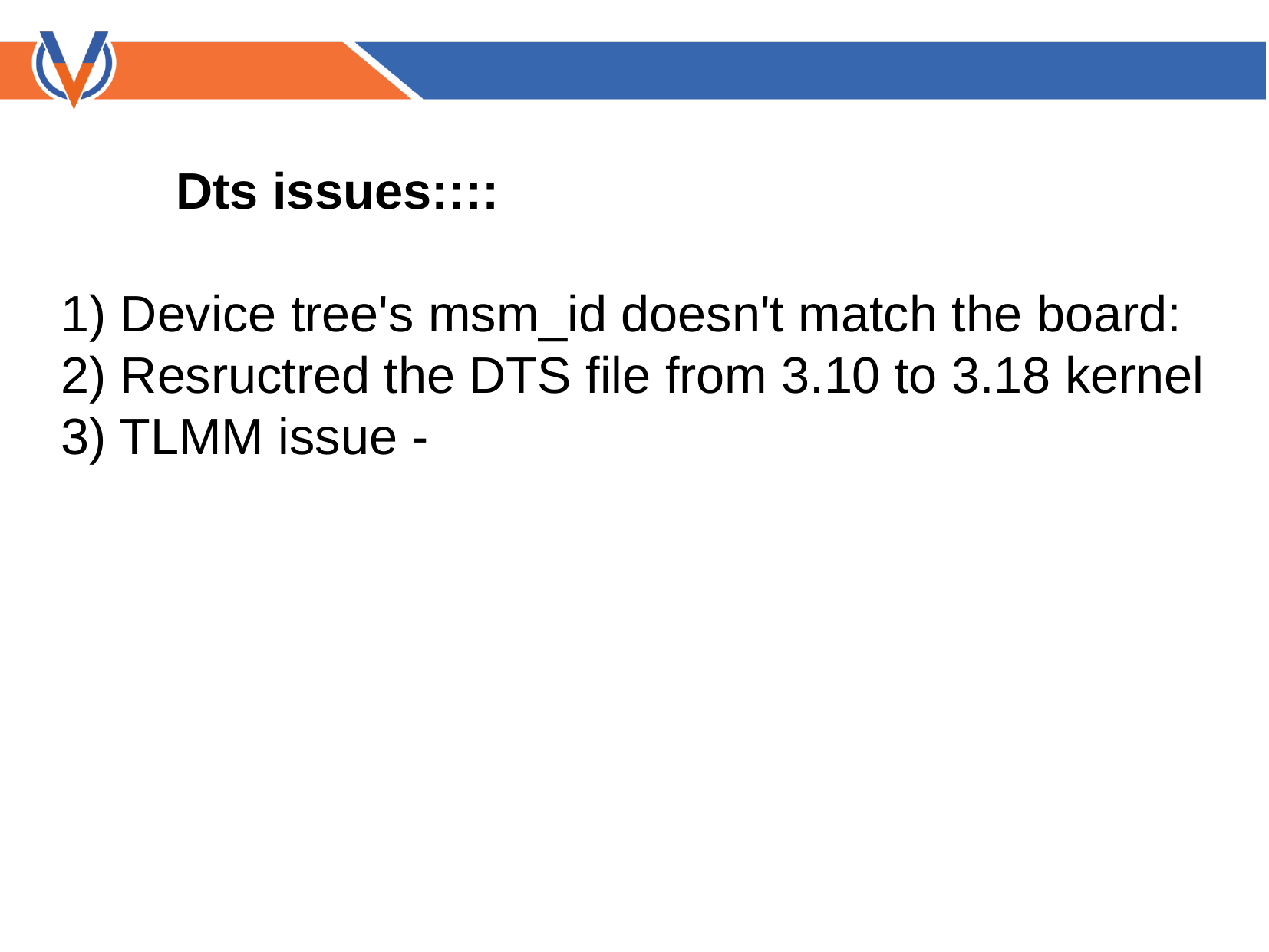

Dts issues::::

1) Device tree's msm_id doesn't match the board:
2) Resructred the DTS file from 3.10 to 3.18 kernel
3) TLMM issue -